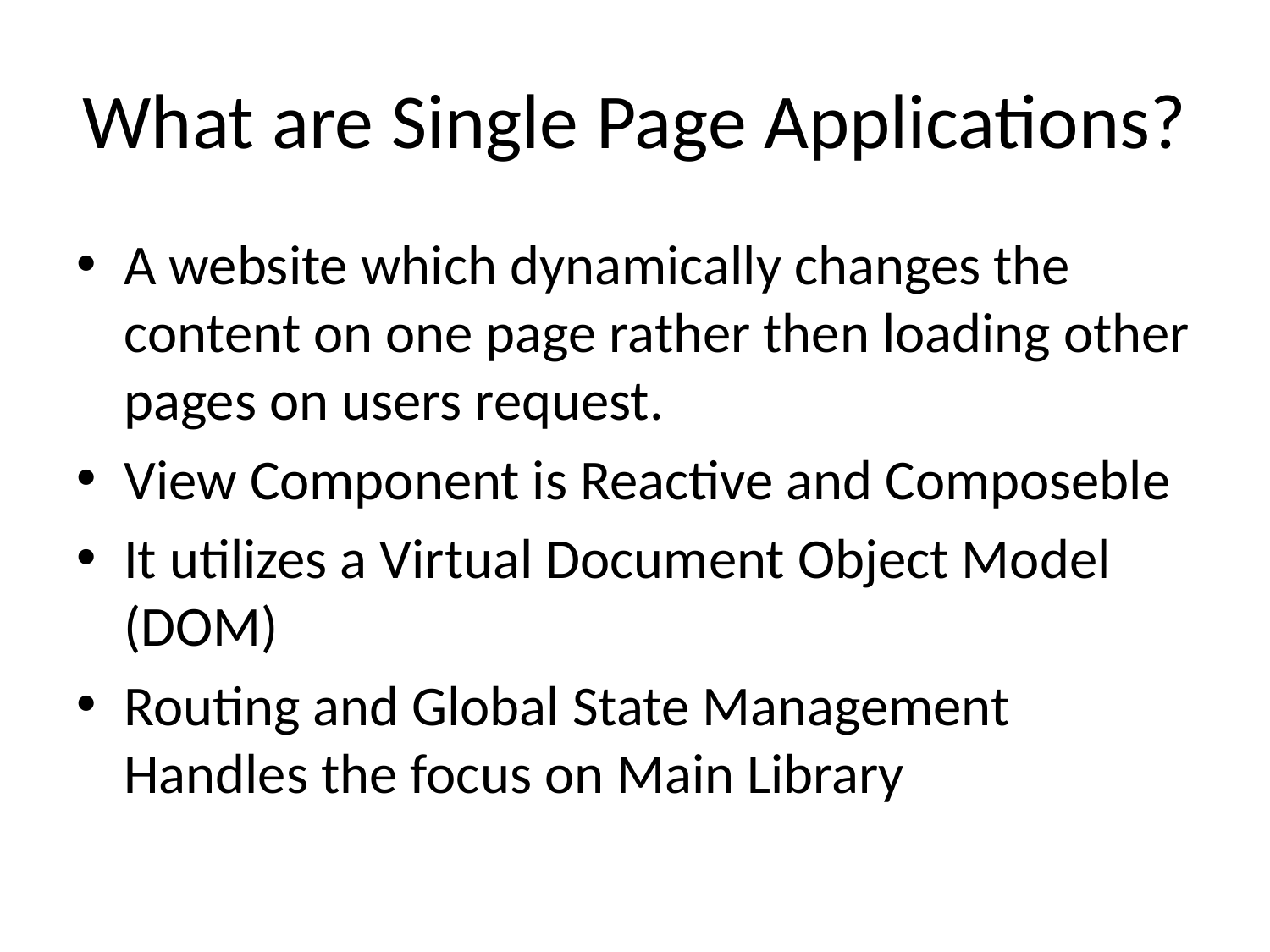

# What are Single Page Applications?
A website which dynamically changes the content on one page rather then loading other pages on users request.
View Component is Reactive and Composeble
It utilizes a Virtual Document Object Model (DOM)
Routing and Global State Management Handles the focus on Main Library